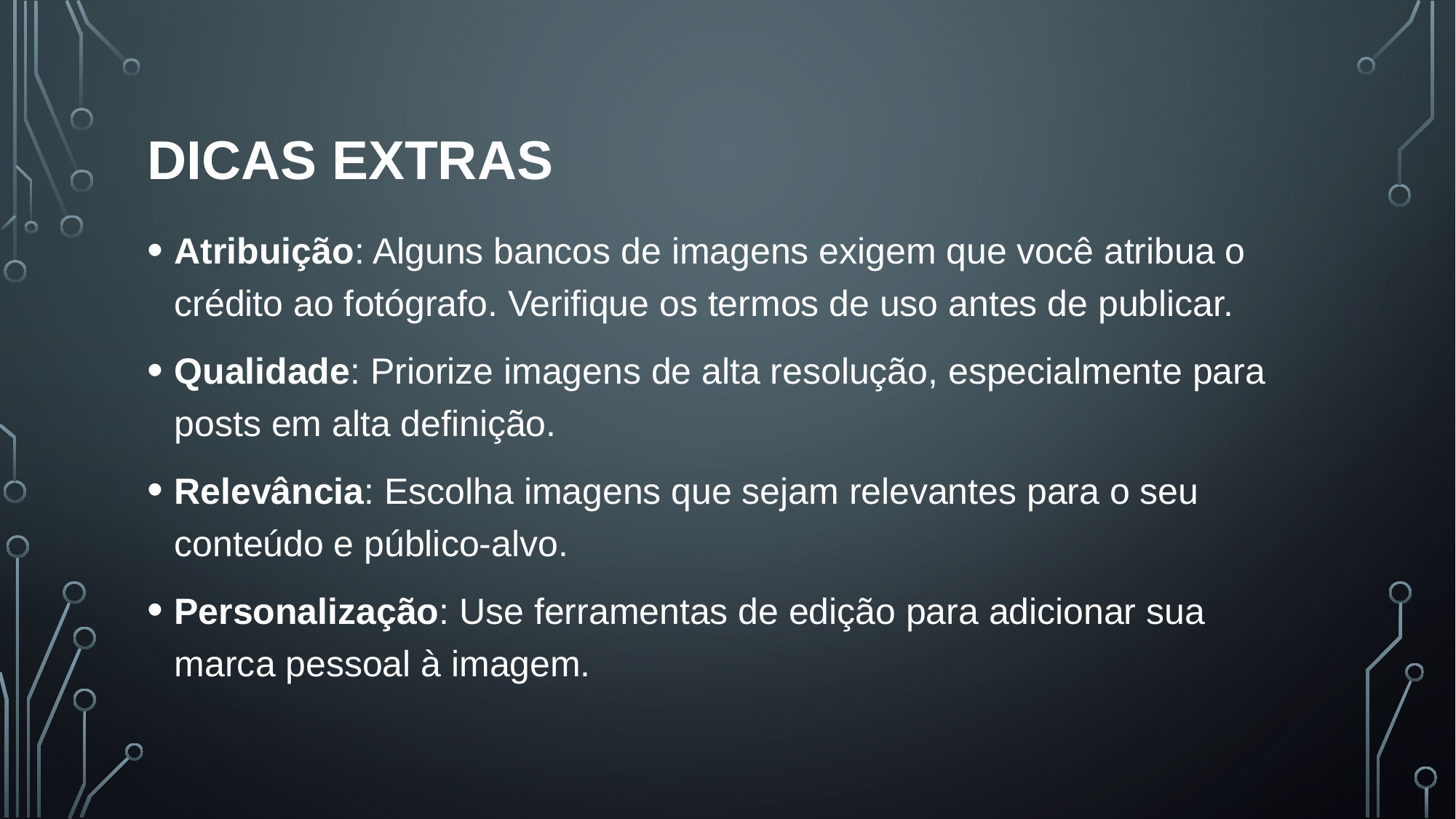

# Dicas extras
Atribuição: Alguns bancos de imagens exigem que você atribua o crédito ao fotógrafo. Verifique os termos de uso antes de publicar.
Qualidade: Priorize imagens de alta resolução, especialmente para posts em alta definição.
Relevância: Escolha imagens que sejam relevantes para o seu conteúdo e público-alvo.
Personalização: Use ferramentas de edição para adicionar sua marca pessoal à imagem.